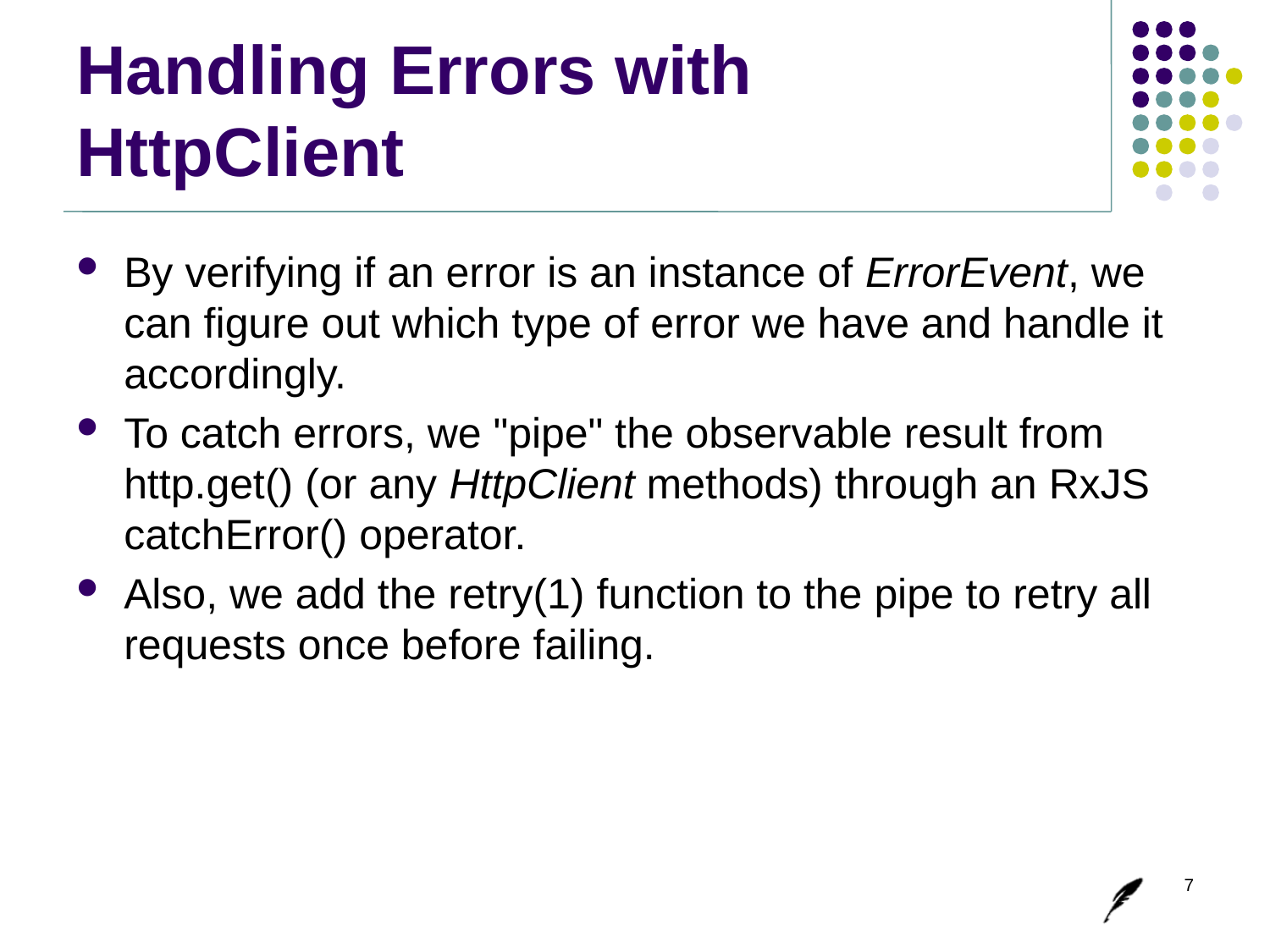

# Handling Errors with HttpClient
By verifying if an error is an instance of ErrorEvent, we can figure out which type of error we have and handle it accordingly.
To catch errors, we "pipe" the observable result from http.get() (or any HttpClient methods) through an RxJS catchError() operator.
Also, we add the retry(1) function to the pipe to retry all requests once before failing.

7